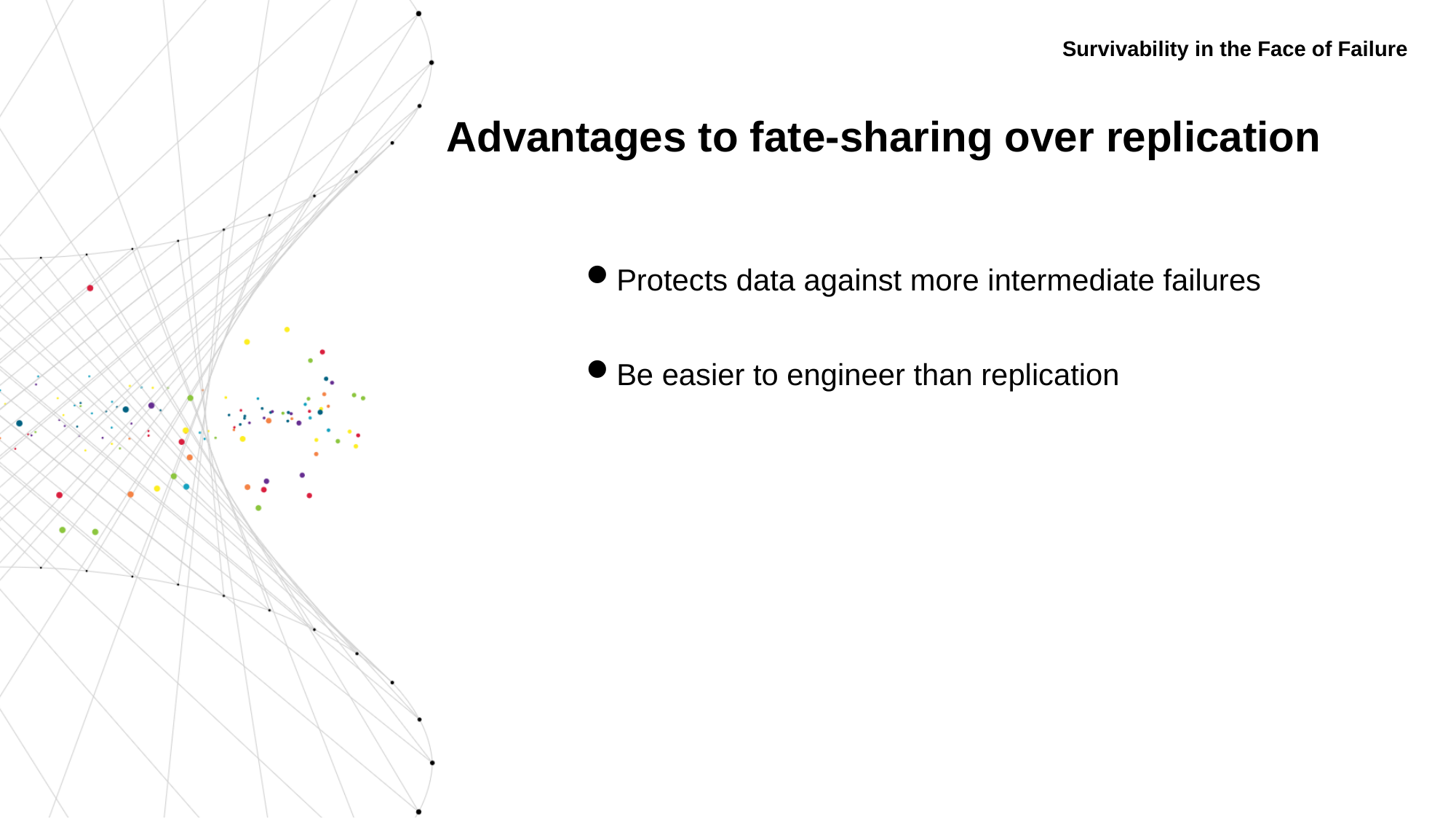

Survivability in the Face of Failure
Advantages to fate-sharing over replication
Protects data against more intermediate failures

Be easier to engineer than replication